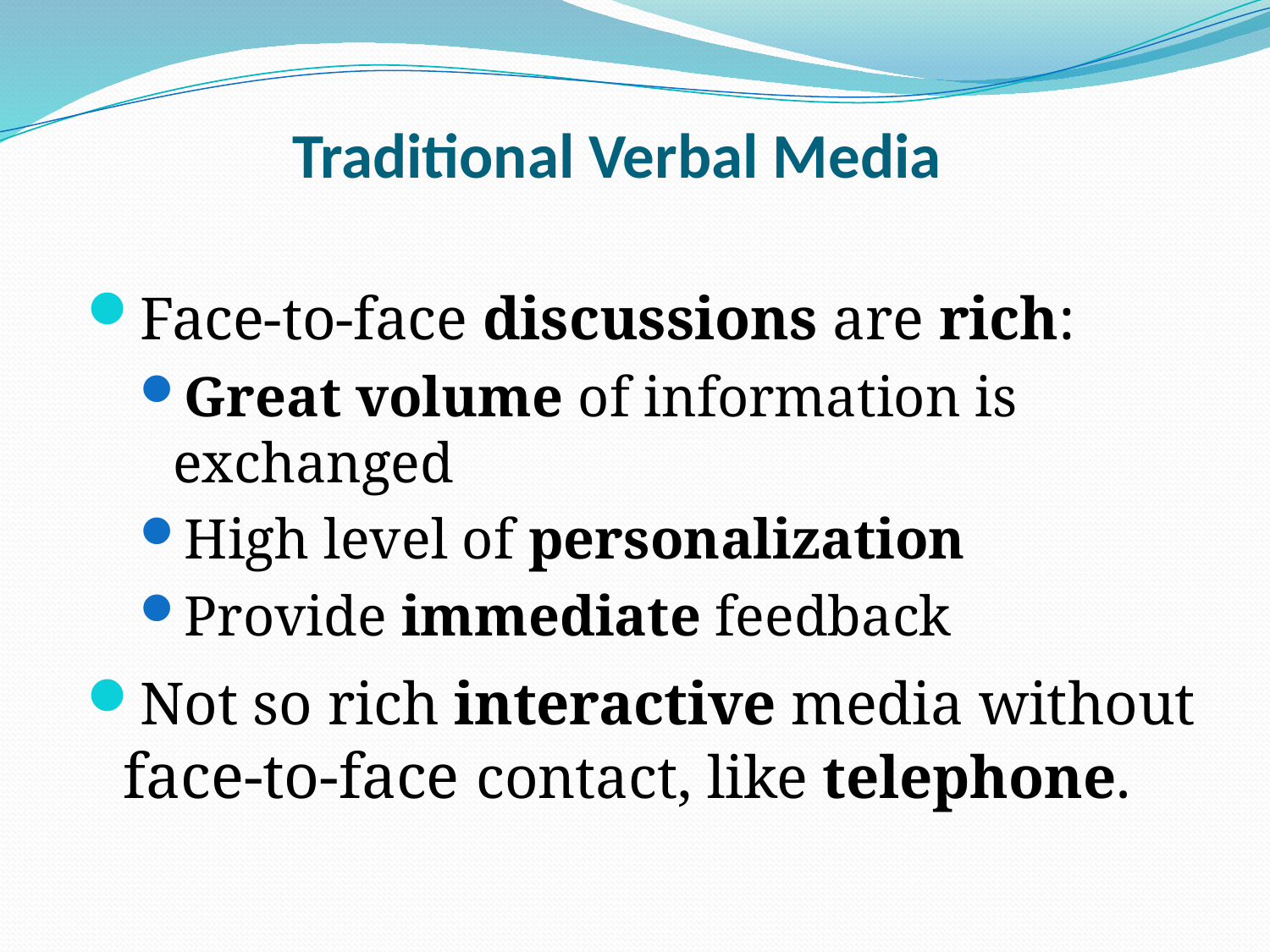

# Traditional Verbal Media
Face-to-face discussions are rich:
Great volume of information is exchanged
High level of personalization
Provide immediate feedback
Not so rich interactive media without face-to-face contact, like telephone.